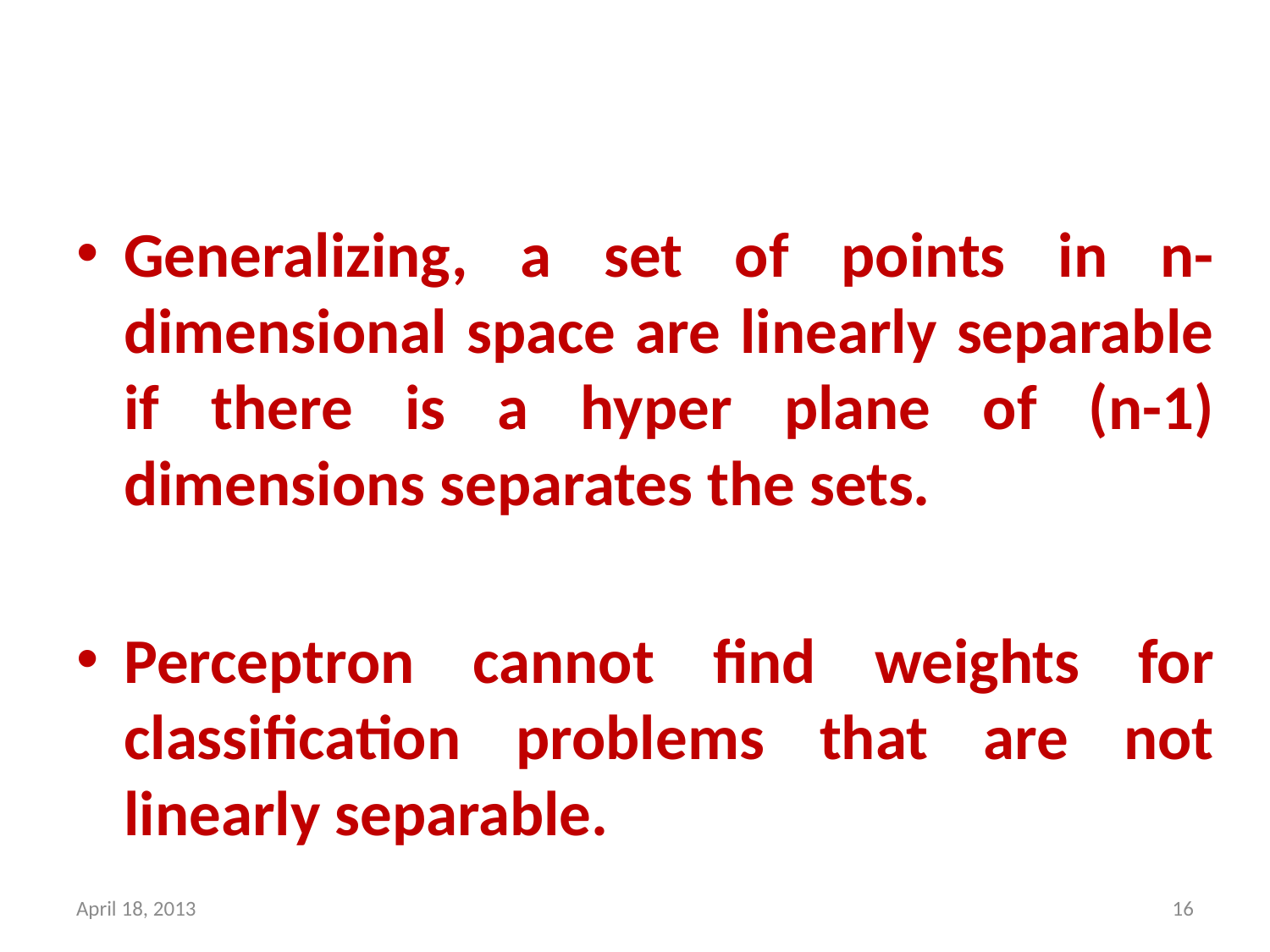

#
Generalizing, a set of points in n-dimensional space are linearly separable if there is a hyper plane of (n-1) dimensions separates the sets.

Perceptron cannot find weights for classification problems that are not linearly separable.
April 18, 2013
16